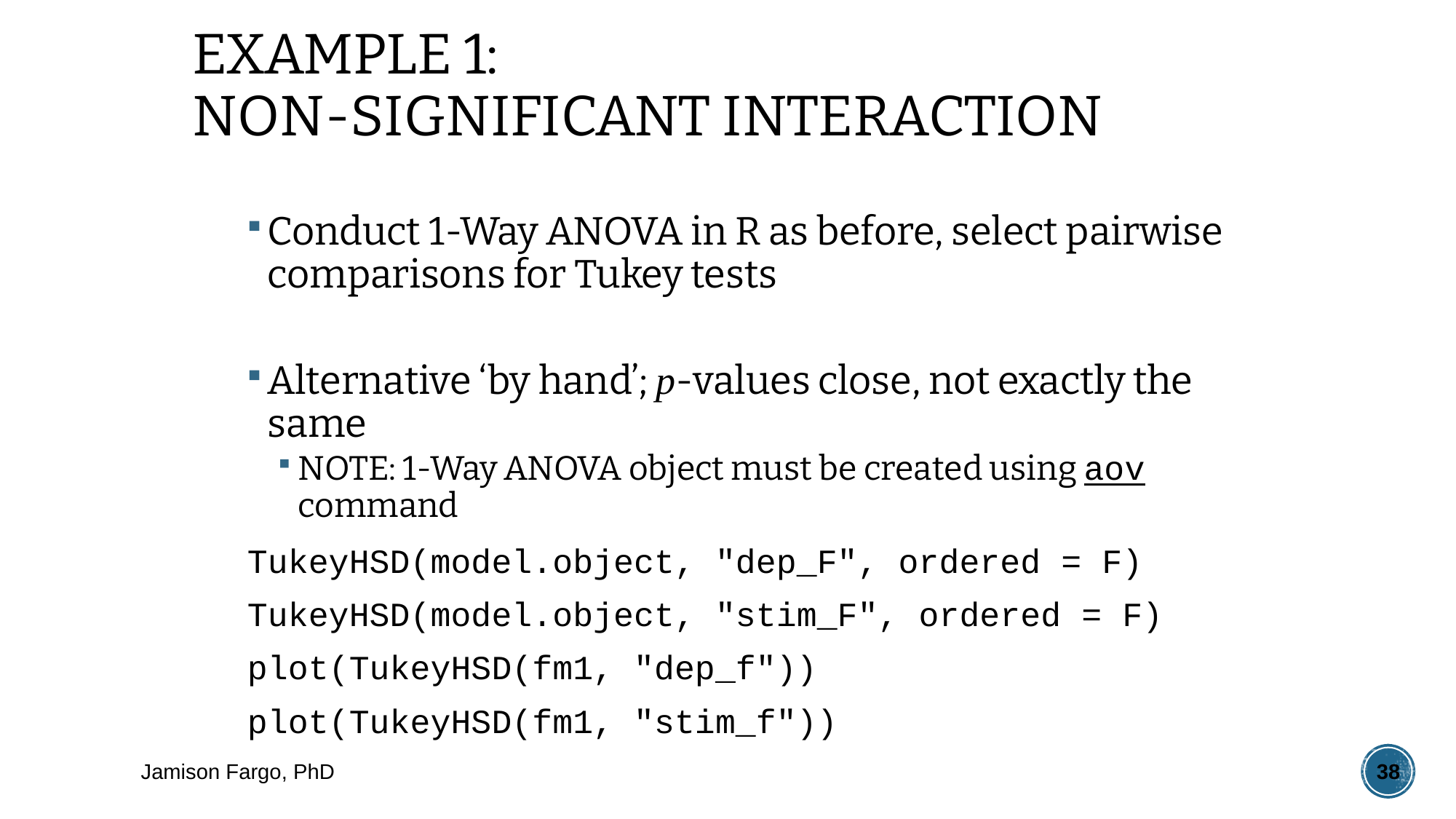

# Example 1: Non-Significant Interaction
Conduct 1-Way ANOVA in R as before, select pairwise comparisons for Tukey tests

Alternative ‘by hand’; p-values close, not exactly the same
NOTE: 1-Way ANOVA object must be created using aov command
TukeyHSD(model.object, "dep_F", ordered = F)
TukeyHSD(model.object, "stim_F", ordered = F)
plot(TukeyHSD(fm1, "dep_f"))
plot(TukeyHSD(fm1, "stim_f"))
Jamison Fargo, PhD
38